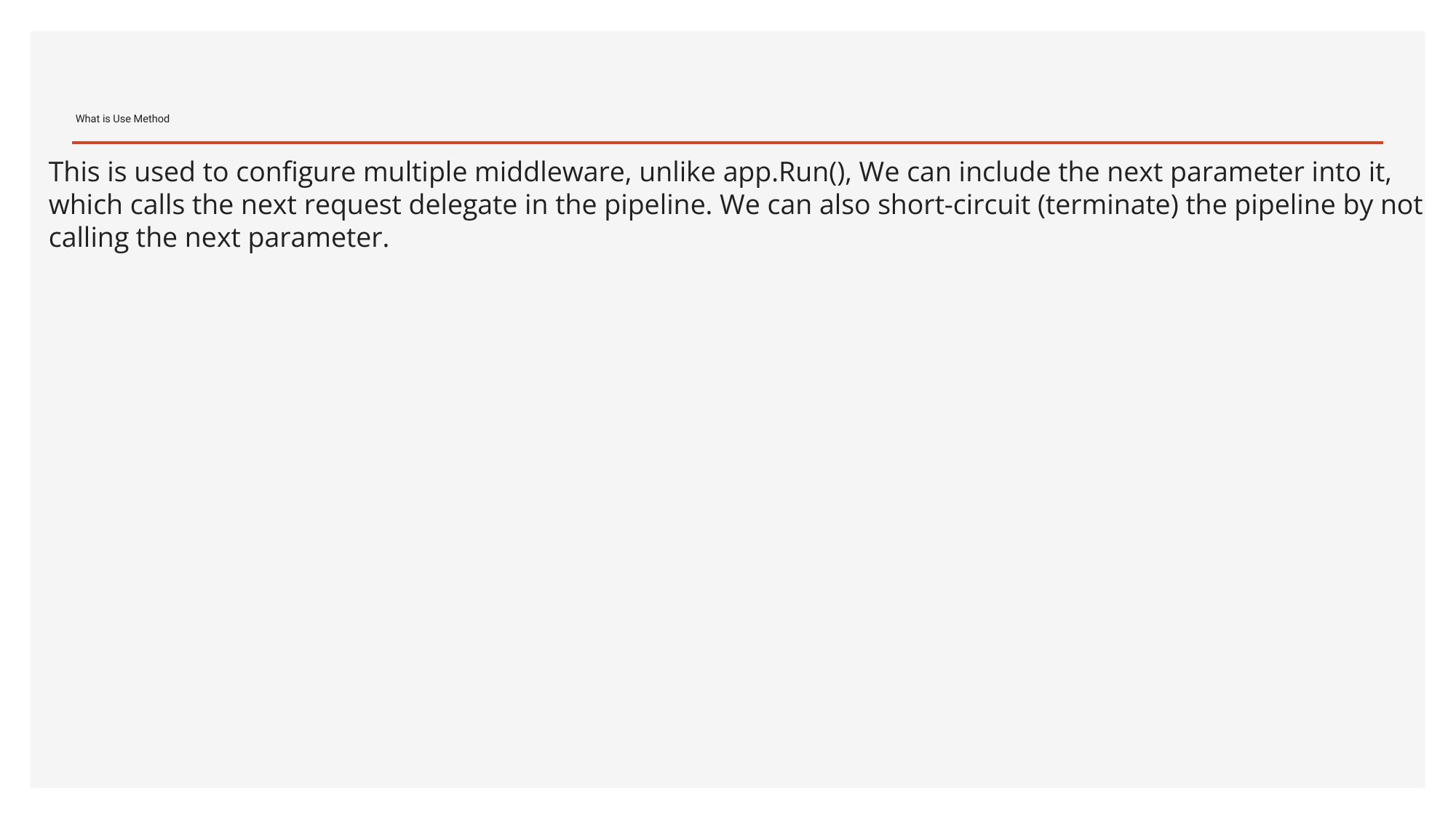

# What is Use Method
This is used to configure multiple middleware, unlike app.Run(), We can include the next parameter into it, which calls the next request delegate in the pipeline. We can also short-circuit (terminate) the pipeline by not calling the next parameter.